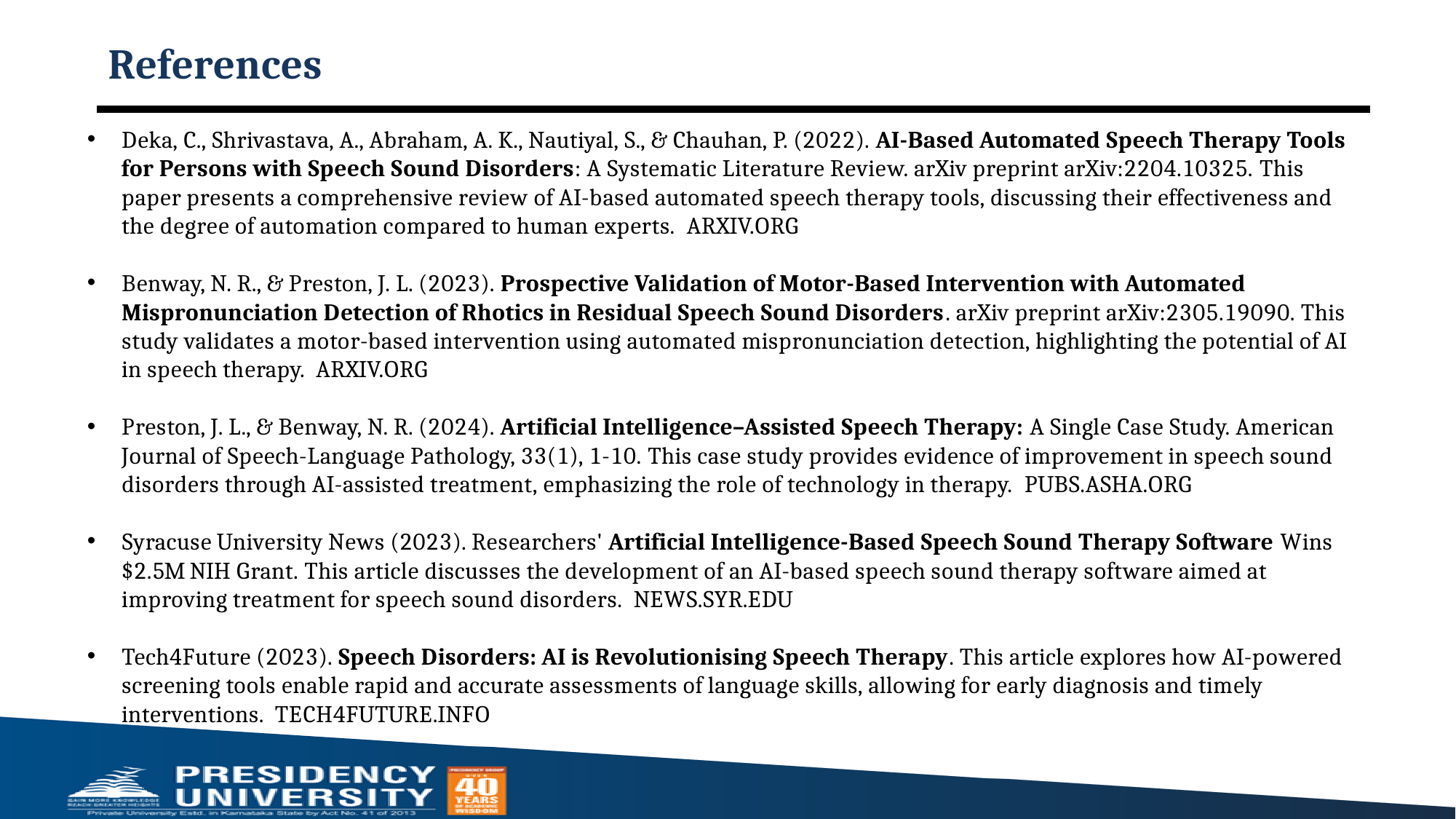

# References
Deka, C., Shrivastava, A., Abraham, A. K., Nautiyal, S., & Chauhan, P. (2022). AI-Based Automated Speech Therapy Tools for Persons with Speech Sound Disorders: A Systematic Literature Review. arXiv preprint arXiv:2204.10325. This paper presents a comprehensive review of AI-based automated speech therapy tools, discussing their effectiveness and the degree of automation compared to human experts.  ARXIV.ORG

Benway, N. R., & Preston, J. L. (2023). Prospective Validation of Motor-Based Intervention with Automated Mispronunciation Detection of Rhotics in Residual Speech Sound Disorders. arXiv preprint arXiv:2305.19090. This study validates a motor-based intervention using automated mispronunciation detection, highlighting the potential of AI in speech therapy.  ARXIV.ORG

Preston, J. L., & Benway, N. R. (2024). Artificial Intelligence–Assisted Speech Therapy: A Single Case Study. American Journal of Speech-Language Pathology, 33(1), 1-10. This case study provides evidence of improvement in speech sound disorders through AI-assisted treatment, emphasizing the role of technology in therapy.  PUBS.ASHA.ORG

Syracuse University News (2023). Researchers' Artificial Intelligence-Based Speech Sound Therapy Software Wins $2.5M NIH Grant. This article discusses the development of an AI-based speech sound therapy software aimed at improving treatment for speech sound disorders.  NEWS.SYR.EDU

Tech4Future (2023). Speech Disorders: AI is Revolutionising Speech Therapy. This article explores how AI-powered screening tools enable rapid and accurate assessments of language skills, allowing for early diagnosis and timely interventions.  TECH4FUTURE.INFO